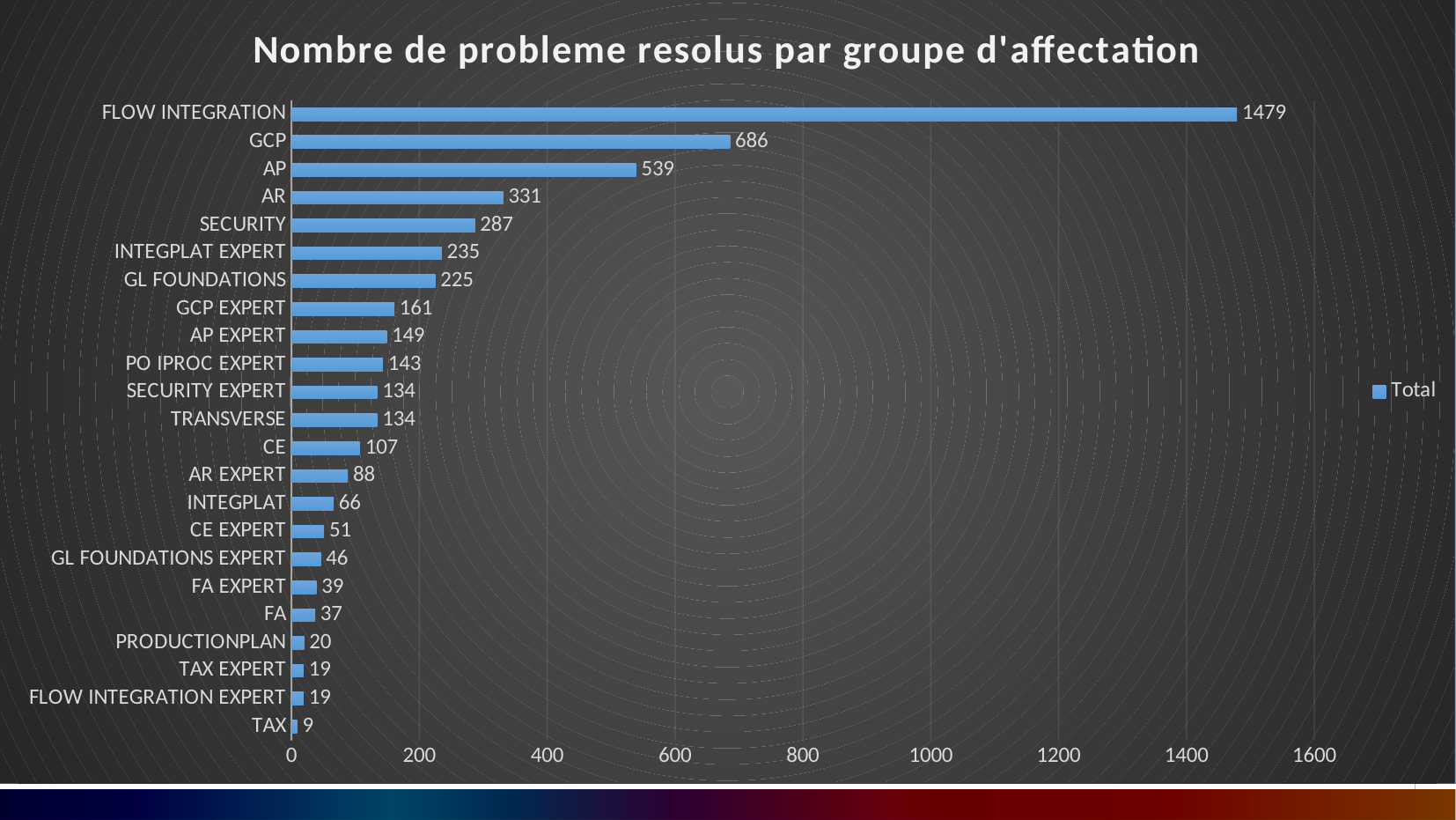

### Chart: Nombre de probleme resolus par groupe d'affectation

| Category | Total |
|---|---|
| TAX | 9.0 |
| FLOW INTEGRATION EXPERT | 19.0 |
| TAX EXPERT | 19.0 |
| PRODUCTIONPLAN | 20.0 |
| FA | 37.0 |
| FA EXPERT | 39.0 |
| GL FOUNDATIONS EXPERT | 46.0 |
| CE EXPERT | 51.0 |
| INTEGPLAT | 66.0 |
| AR EXPERT | 88.0 |
| CE | 107.0 |
| TRANSVERSE | 134.0 |
| SECURITY EXPERT | 134.0 |
| PO IPROC EXPERT | 143.0 |
| AP EXPERT | 149.0 |
| GCP EXPERT | 161.0 |
| GL FOUNDATIONS | 225.0 |
| INTEGPLAT EXPERT | 235.0 |
| SECURITY | 287.0 |
| AR | 331.0 |
| AP | 539.0 |
| GCP | 686.0 |
| FLOW INTEGRATION | 1479.0 |
Performance Analysis and solutions
3